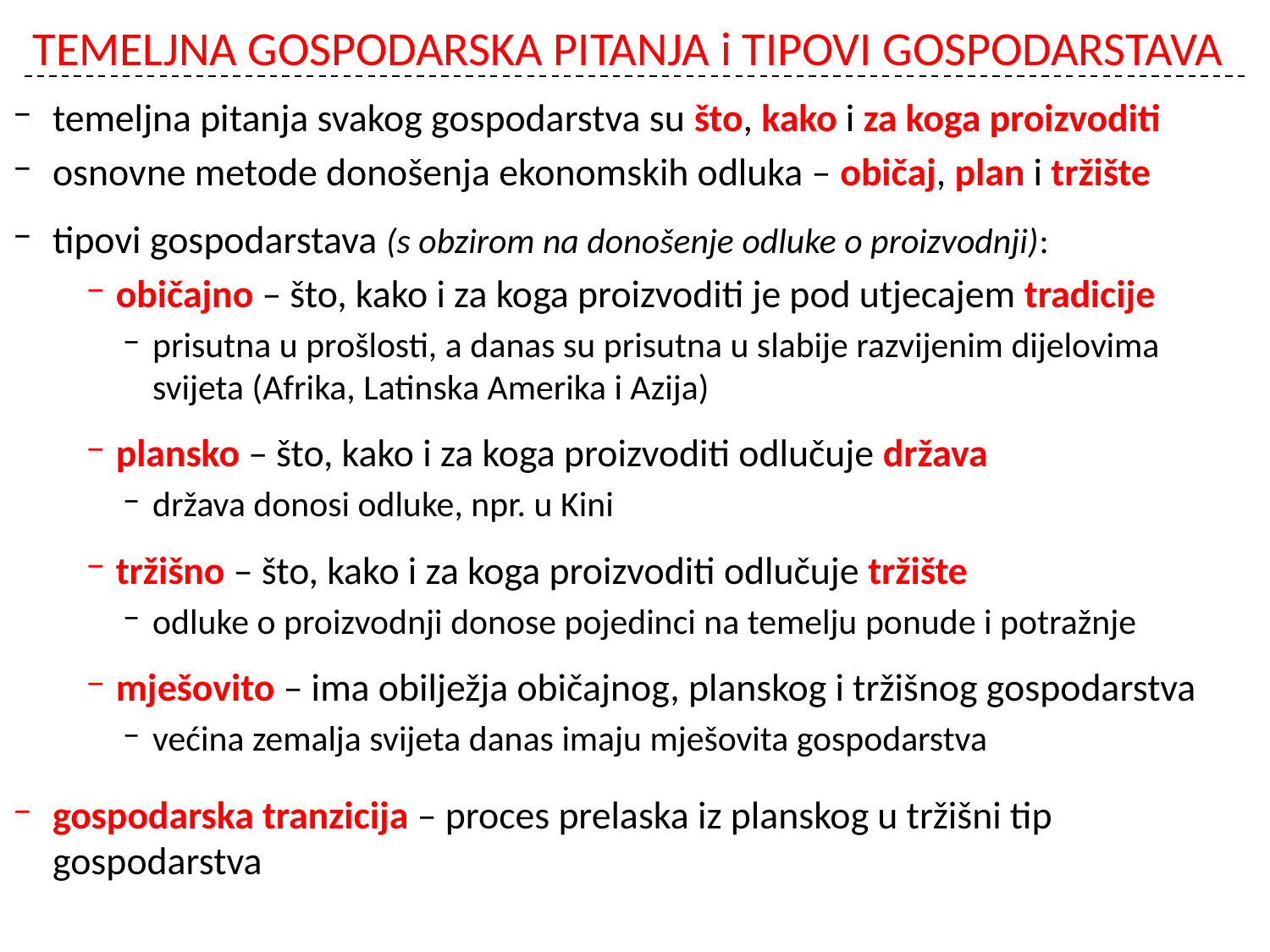

# TEMELJNA GOSPODARSKA PITANJA i TIPOVI GOSPODARSTAVA
temeljna pitanja svakog gospodarstva su što, kako i za koga proizvoditi
osnovne metode donošenja ekonomskih odluka – običaj, plan i tržište
tipovi gospodarstava (s obzirom na donošenje odluke o proizvodnji):
običajno – što, kako i za koga proizvoditi je pod utjecajem tradicije
prisutna u prošlosti, a danas su prisutna u slabije razvijenim dijelovima svijeta (Afrika, Latinska Amerika i Azija)
plansko – što, kako i za koga proizvoditi odlučuje država
država donosi odluke, npr. u Kini
tržišno – što, kako i za koga proizvoditi odlučuje tržište
odluke o proizvodnji donose pojedinci na temelju ponude i potražnje
mješovito – ima obilježja običajnog, planskog i tržišnog gospodarstva
većina zemalja svijeta danas imaju mješovita gospodarstva
gospodarska tranzicija – proces prelaska iz planskog u tržišni tip gospodarstva